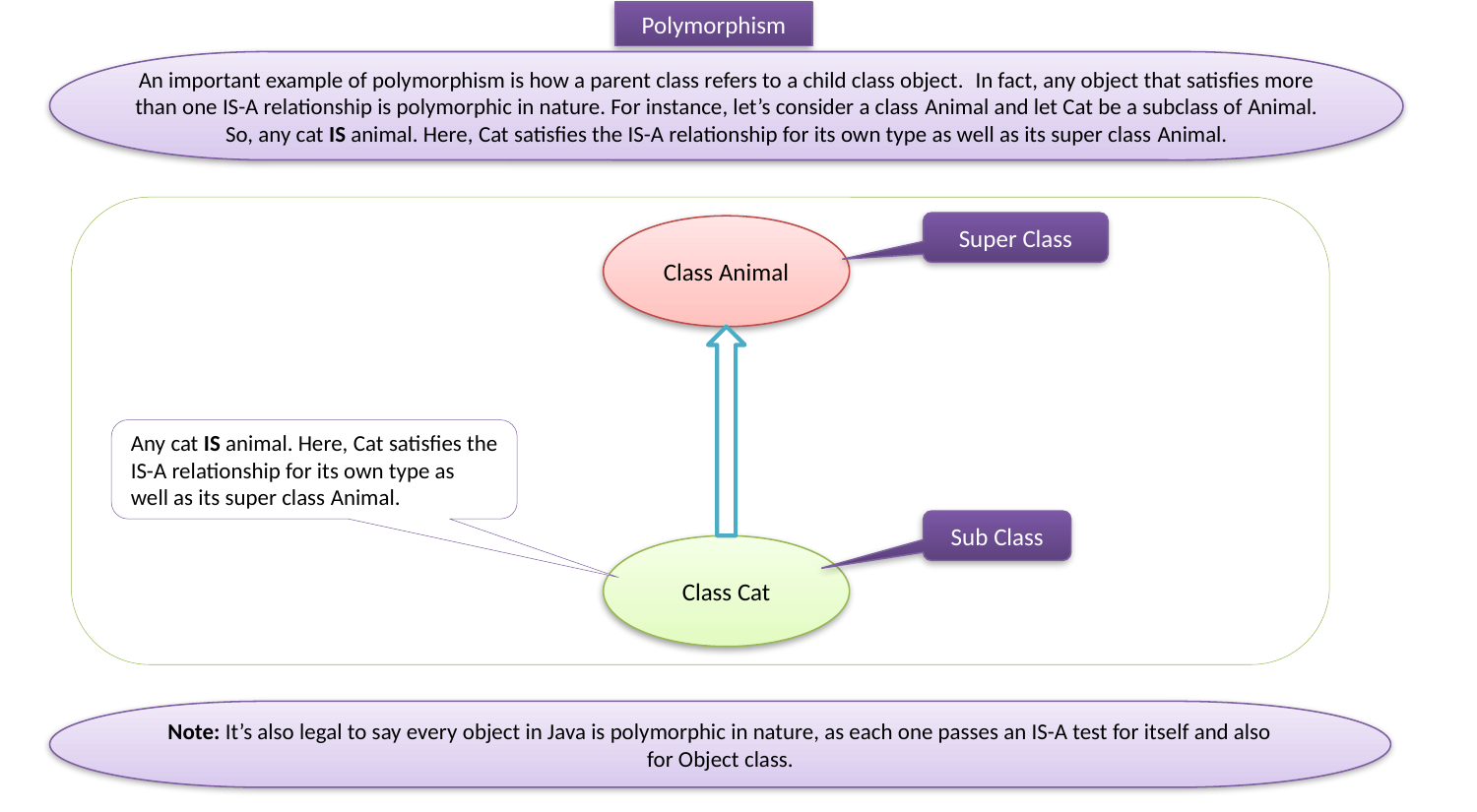

Polymorphism
An important example of polymorphism is how a parent class refers to a child class object.  In fact, any object that satisfies more than one IS-A relationship is polymorphic in nature. For instance, let’s consider a class Animal and let Cat be a subclass of Animal. So, any cat IS animal. Here, Cat satisfies the IS-A relationship for its own type as well as its super class Animal.

Super Class
Class Animal

Any cat IS animal. Here, Cat satisfies the IS-A relationship for its own type as well as its super class Animal.
Sub Class
Class Cat
Note: It’s also legal to say every object in Java is polymorphic in nature, as each one passes an IS-A test for itself and also for Object class.